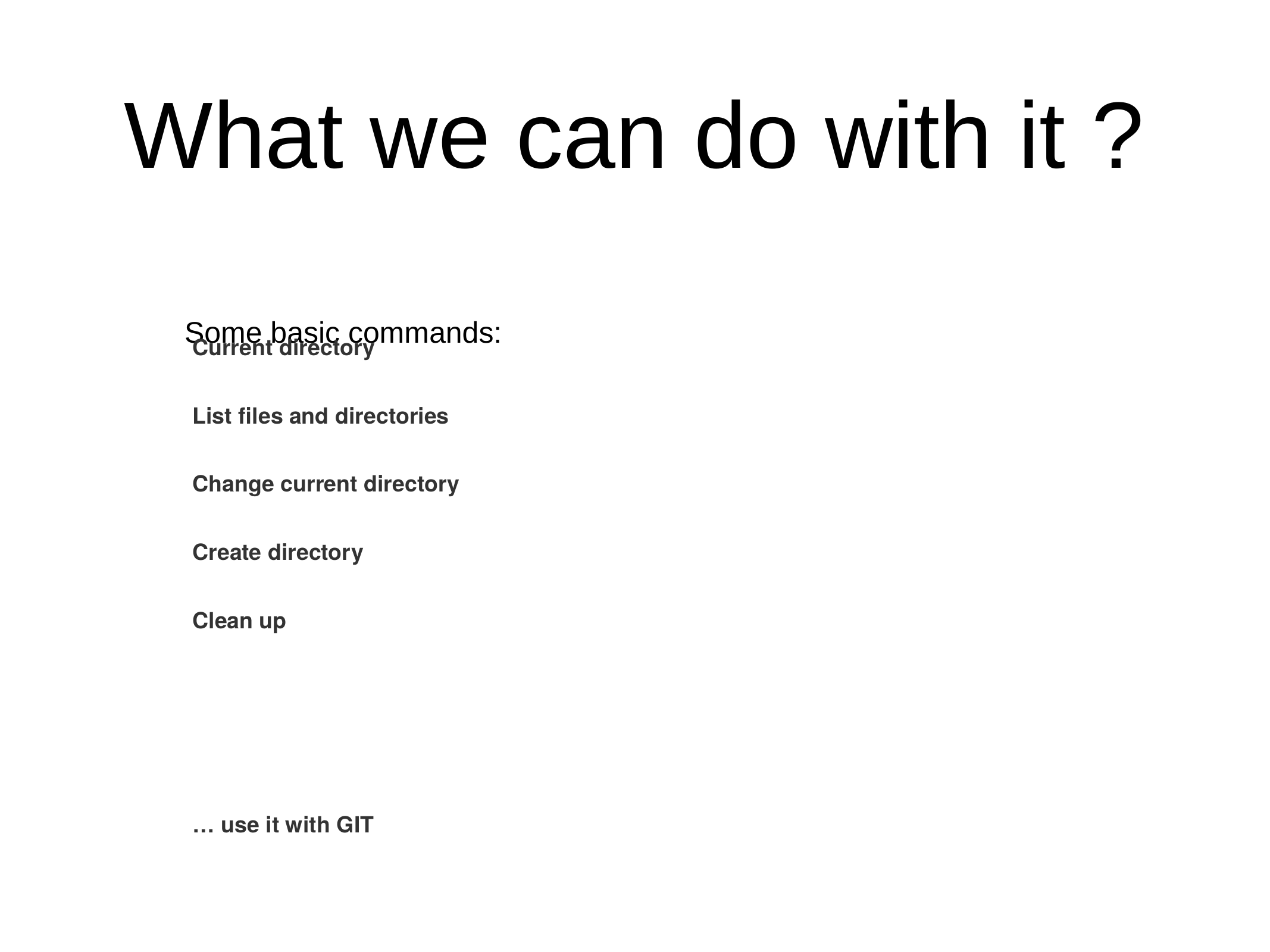

# What we can do with it ?
Some basic commands:
Current directory
List files and directories
Change current directory
Create directory
Clean up

… use it with GIT